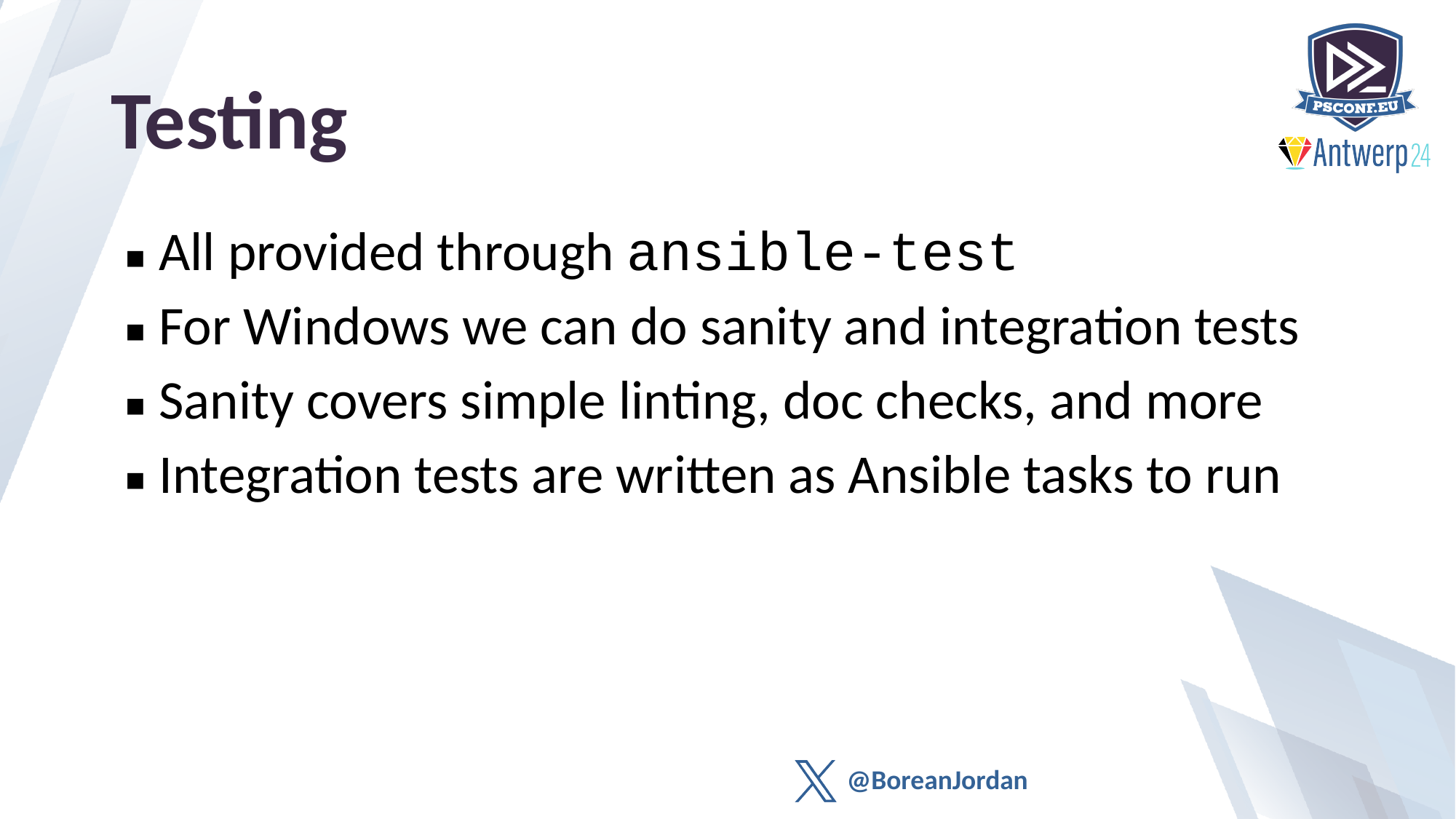

# Testing
 All provided through ansible-test
 For Windows we can do sanity and integration tests
 Sanity covers simple linting, doc checks, and more
 Integration tests are written as Ansible tasks to run